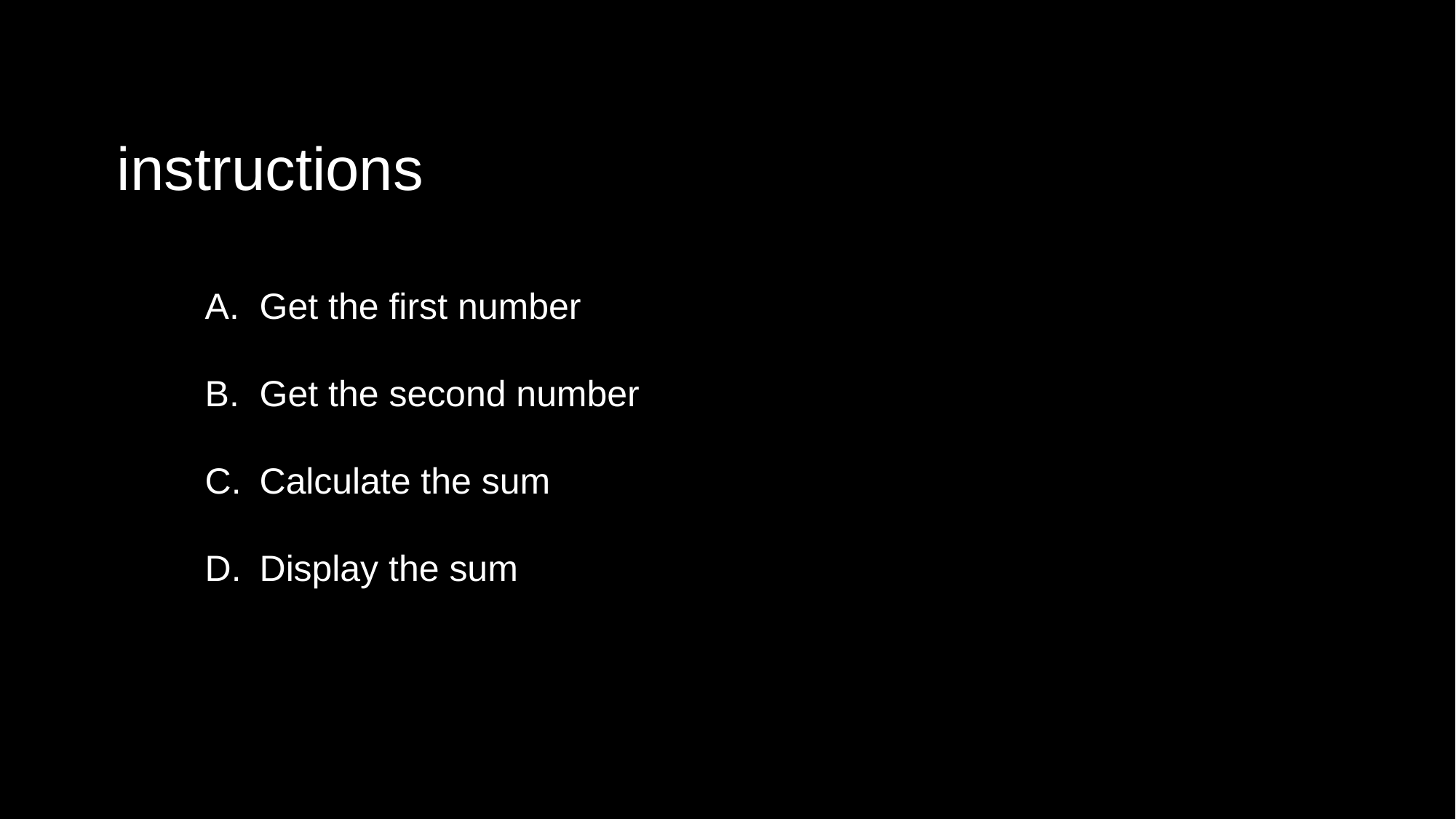

instructions
Get the first number
Get the second number
Calculate the sum
Display the sum